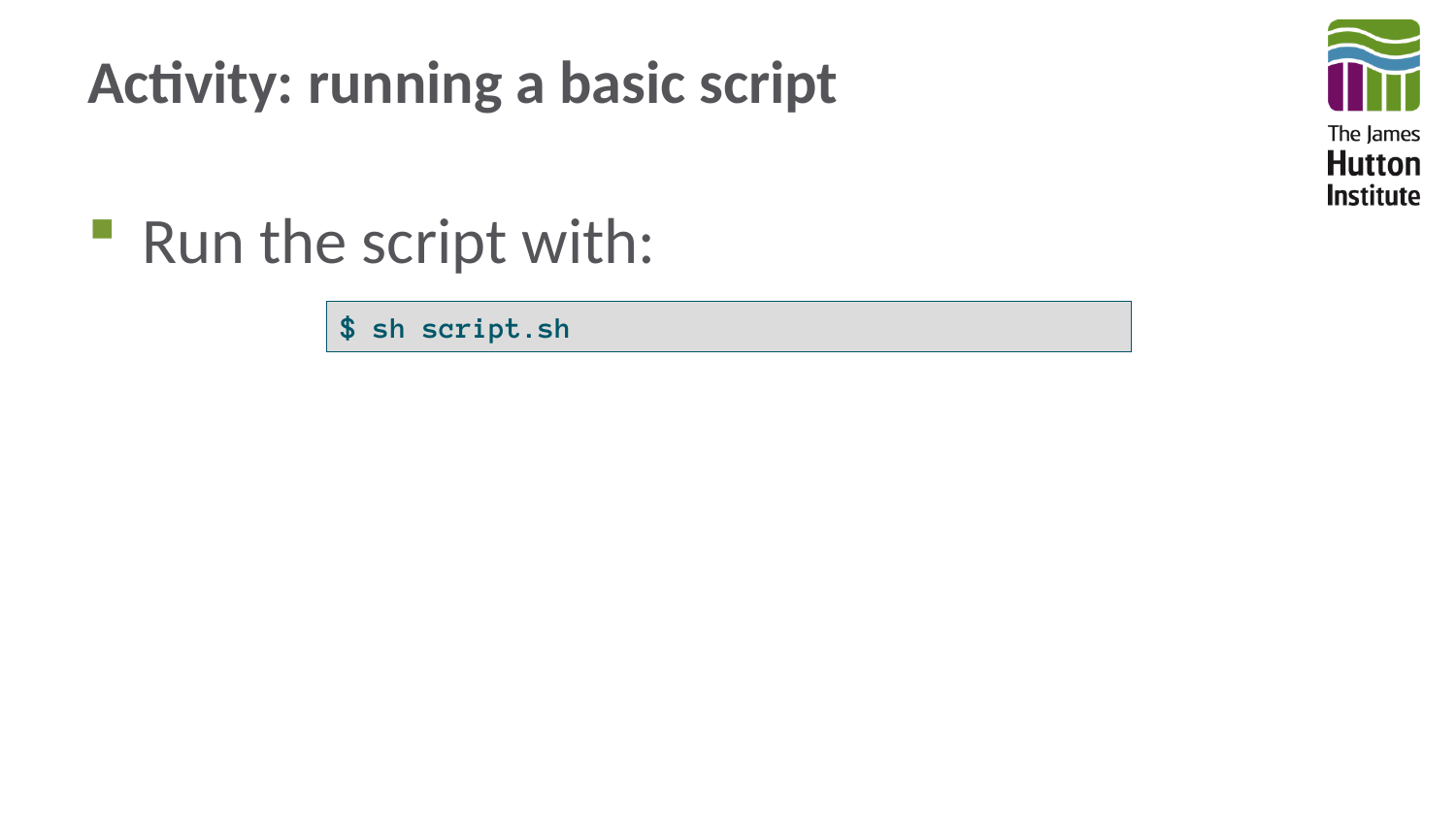

# Activity: running a basic script
Run the script with:

$ sh script.sh